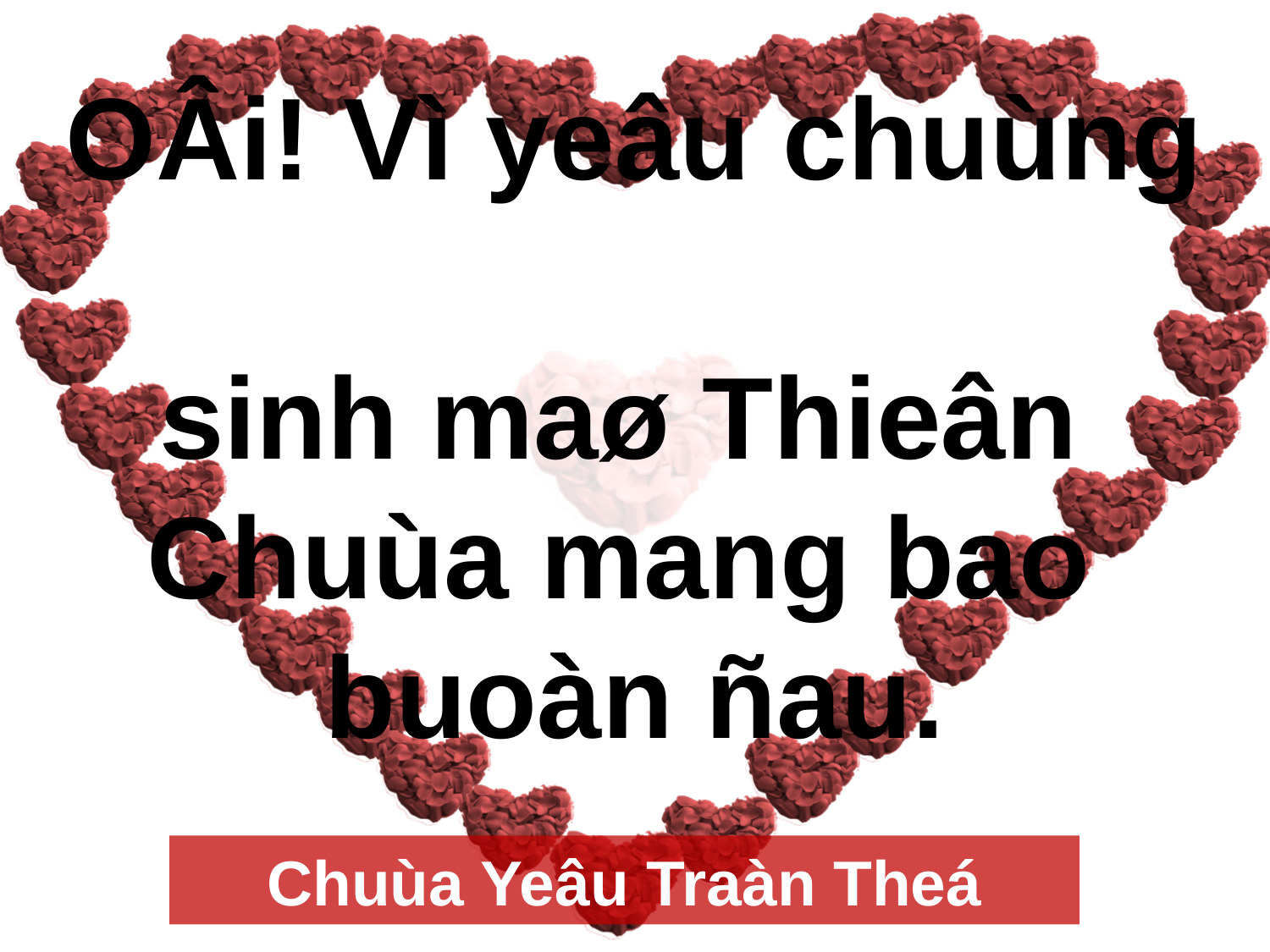

OÂi! Vì yeâu chuùng
sinh maø Thieân
Chuùa mang bao
buoàn ñau.
Chuùa Yeâu Traàn Theá